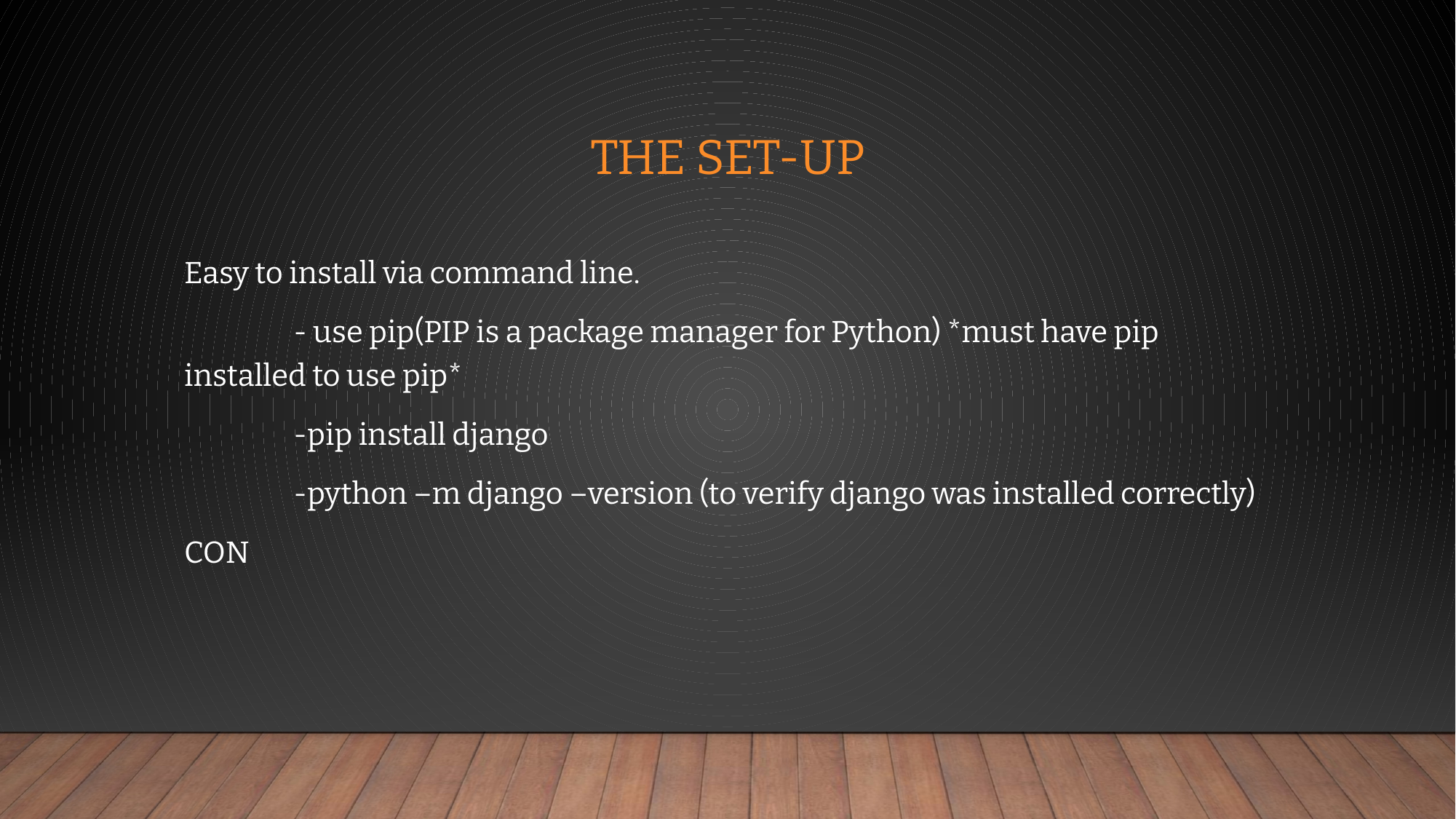

# The set-up
Easy to install via command line.
	- use pip(PIP is a package manager for Python) *must have pip installed to use pip*
	-pip install django
	-python –m django –version (to verify django was installed correctly)
CON